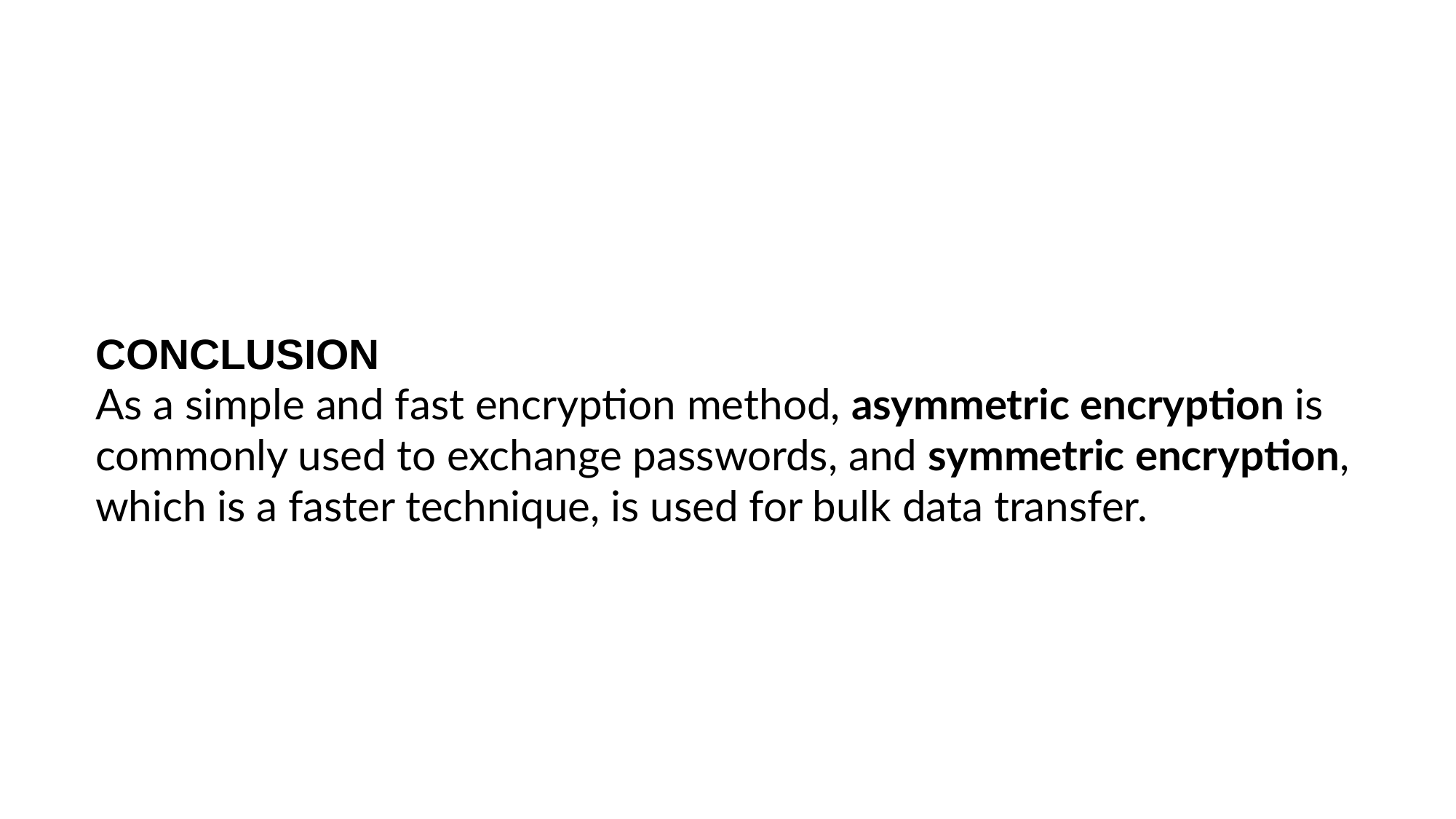

CONCLUSION
As a simple and fast encryption method, asymmetric encryption is commonly used to exchange passwords, and symmetric encryption, which is a faster technique, is used for bulk data transfer.